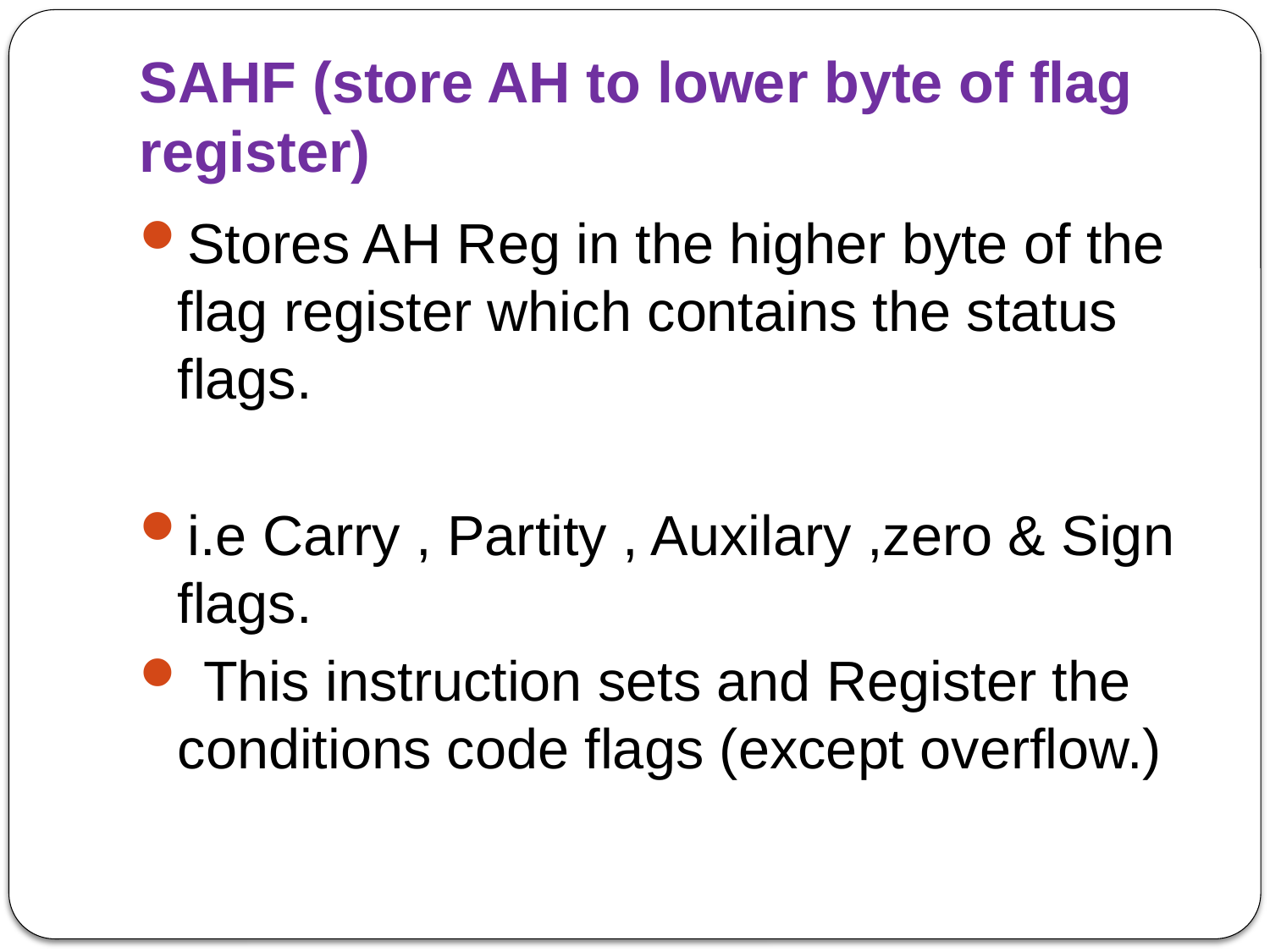

# SAHF (store AH to lower byte of flag register)
Stores AH Reg in the higher byte of the flag register which contains the status flags.

i.e Carry , Partity , Auxilary ,zero & Sign flags.
 This instruction sets and Register the conditions code flags (except overflow.)